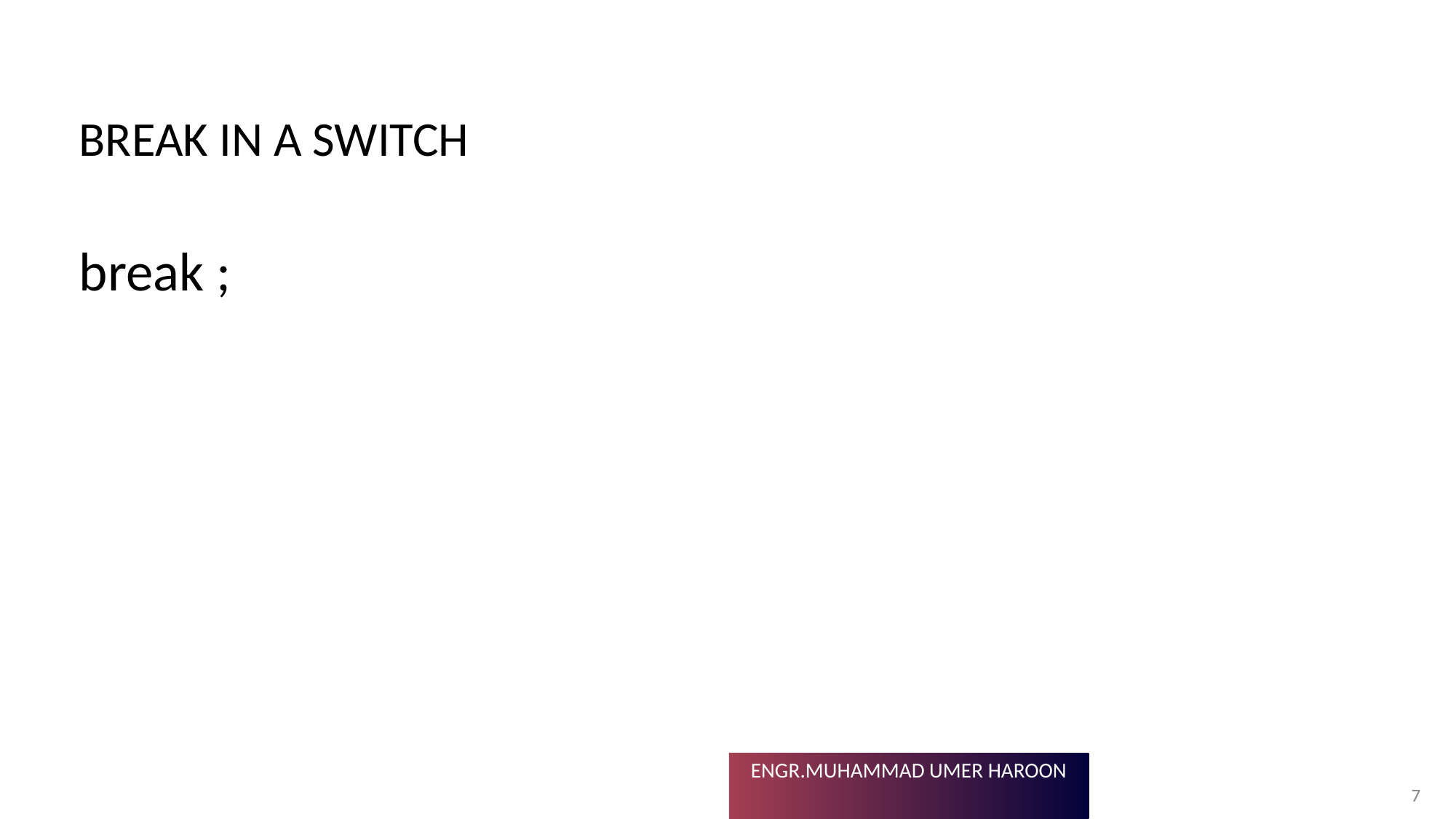

# Break in a switch
break ;
7